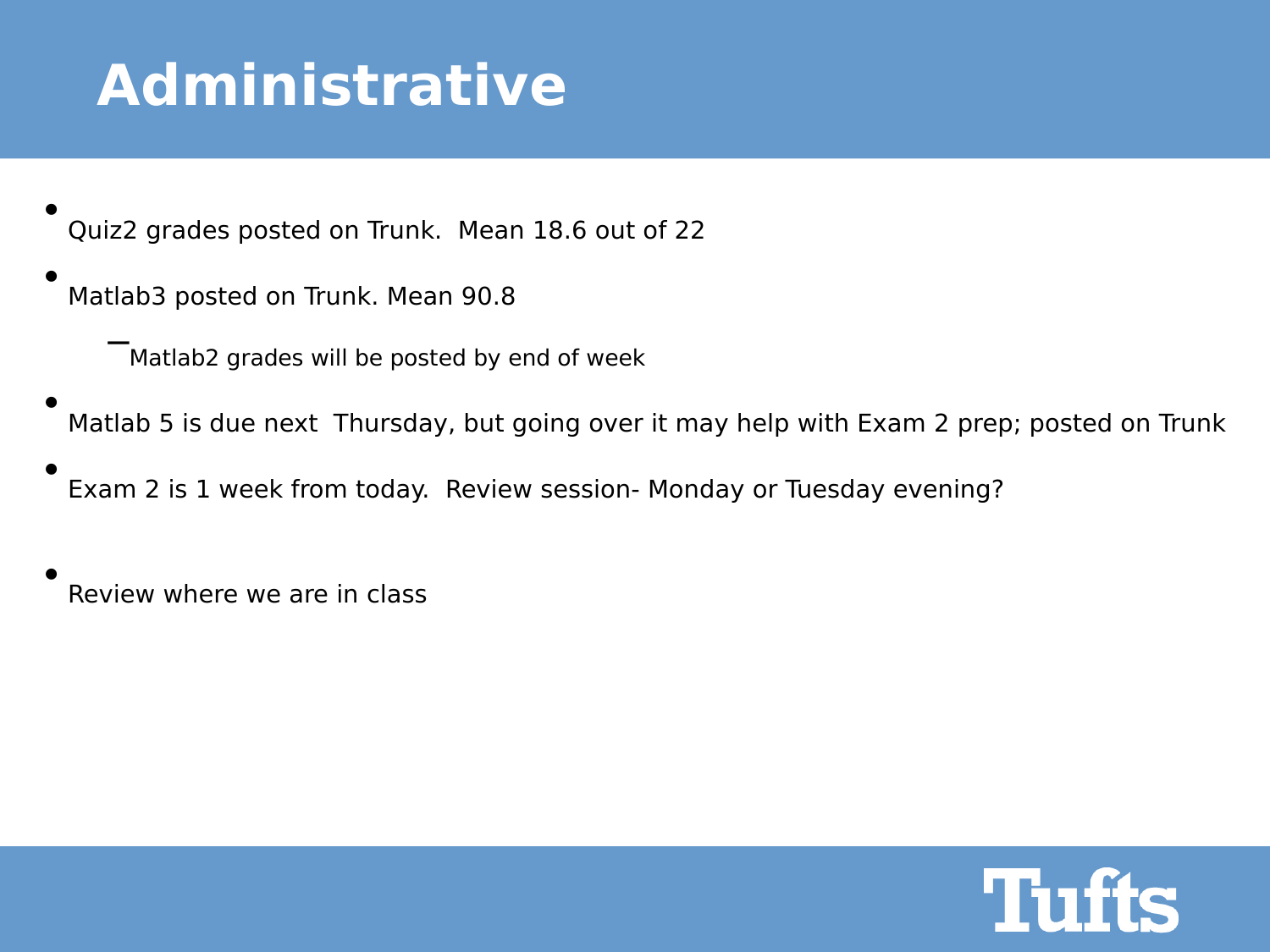

# Administrative
 Quiz2 grades posted on Trunk.  Mean 18.6 out of 22
 Matlab3 posted on Trunk. Mean 90.8
Matlab2 grades will be posted by end of week
 Matlab 5 is due next  Thursday, but going over it may help with Exam 2 prep; posted on Trunk
 Exam 2 is 1 week from today.  Review session- Monday or Tuesday evening?

 Review where we are in class